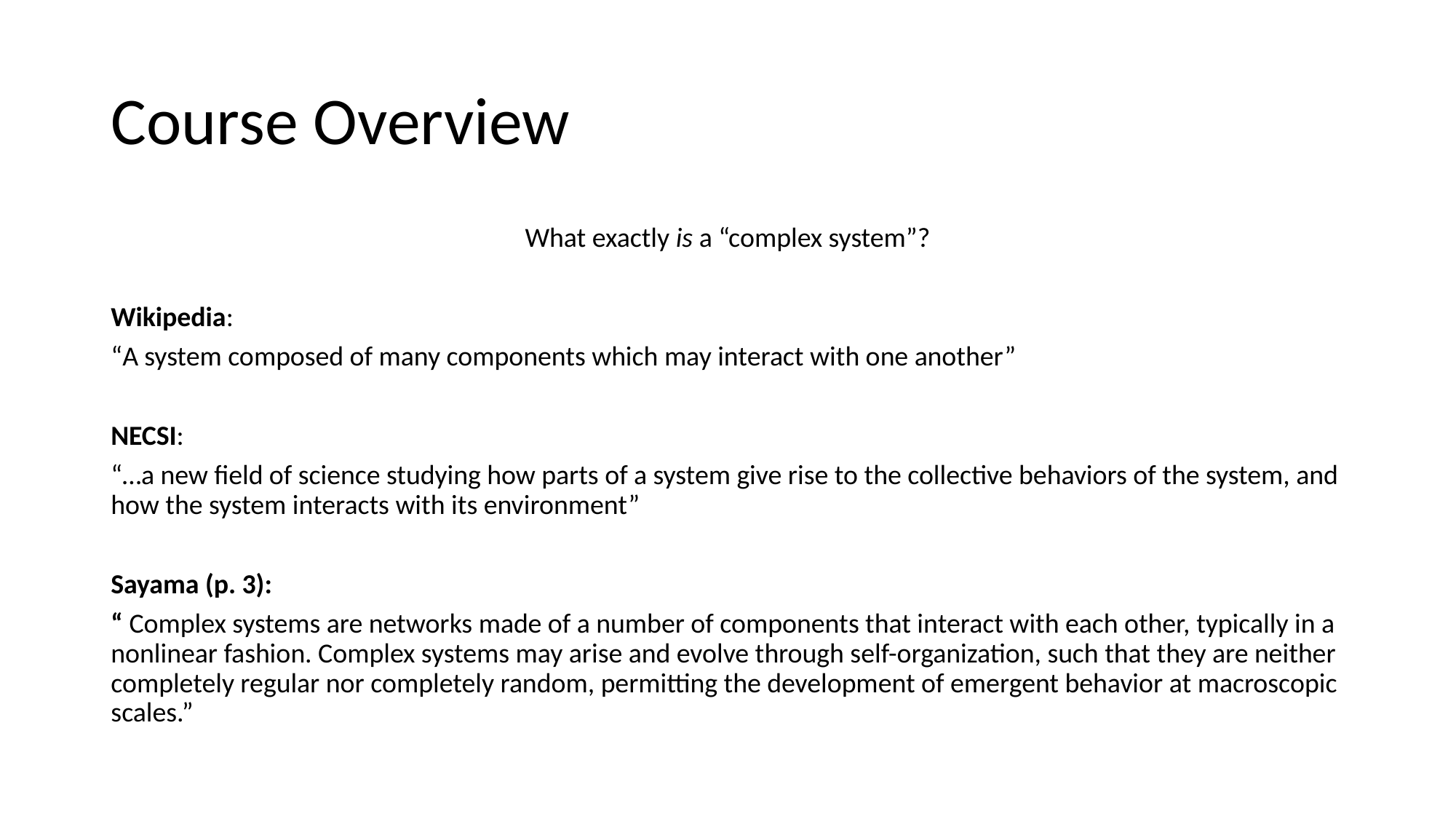

# Course Overview
What exactly is a “complex system”?

Wikipedia:
“A system composed of many components which may interact with one another”

NECSI:
“…a new field of science studying how parts of a system give rise to the collective behaviors of the system, and how the system interacts with its environment”

Sayama (p. 3):
“ Complex systems are networks made of a number of components that interact with each other, typically in a nonlinear fashion. Complex systems may arise and evolve through self-organization, such that they are neither completely regular nor completely random, permitting the development of emergent behavior at macroscopic scales.”